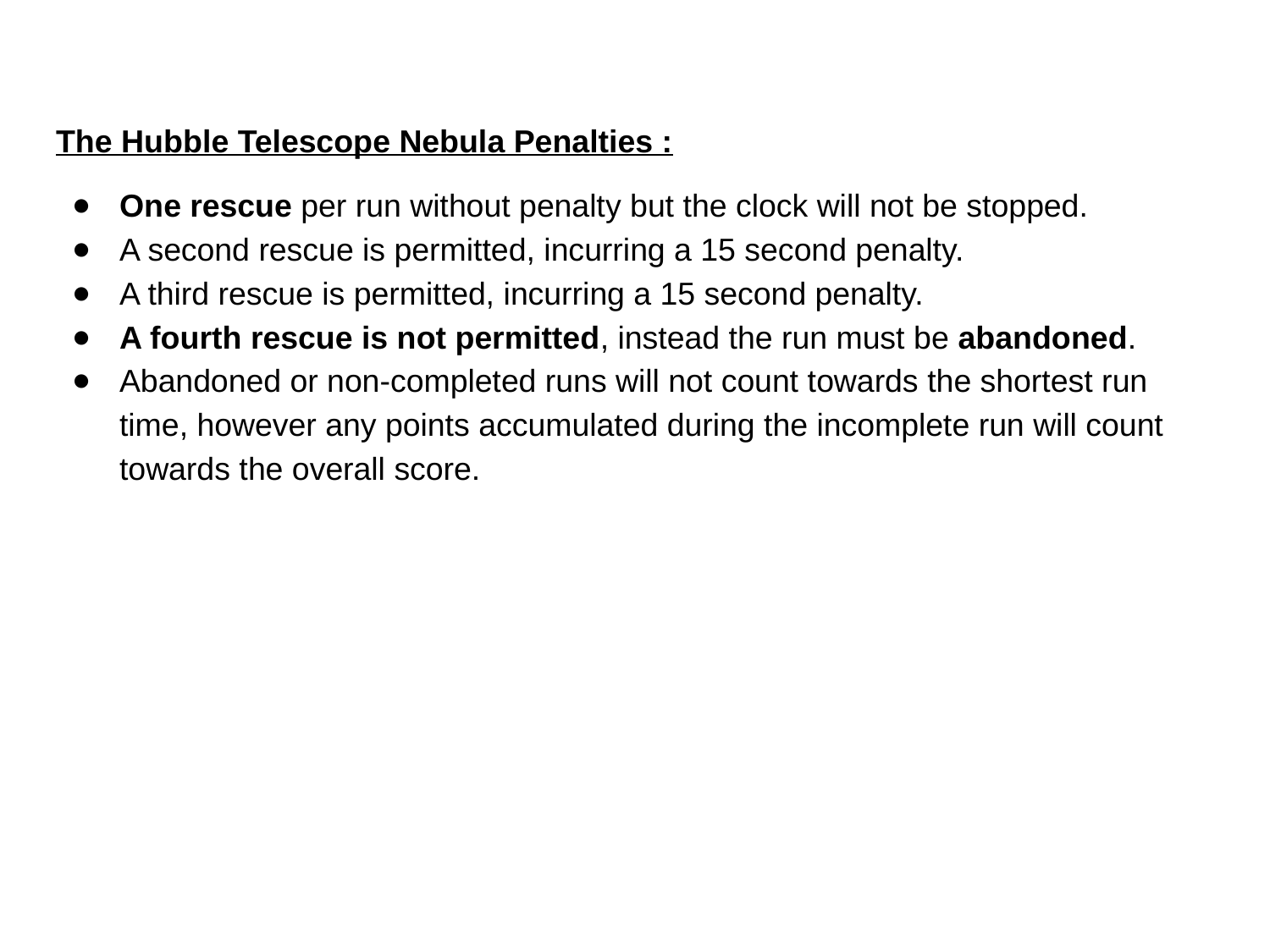

The Hubble Telescope Nebula Penalties :
One rescue per run without penalty but the clock will not be stopped.
A second rescue is permitted, incurring a 15 second penalty.
A third rescue is permitted, incurring a 15 second penalty.
A fourth rescue is not permitted, instead the run must be abandoned.
Abandoned or non-completed runs will not count towards the shortest run time, however any points accumulated during the incomplete run will count towards the overall score.